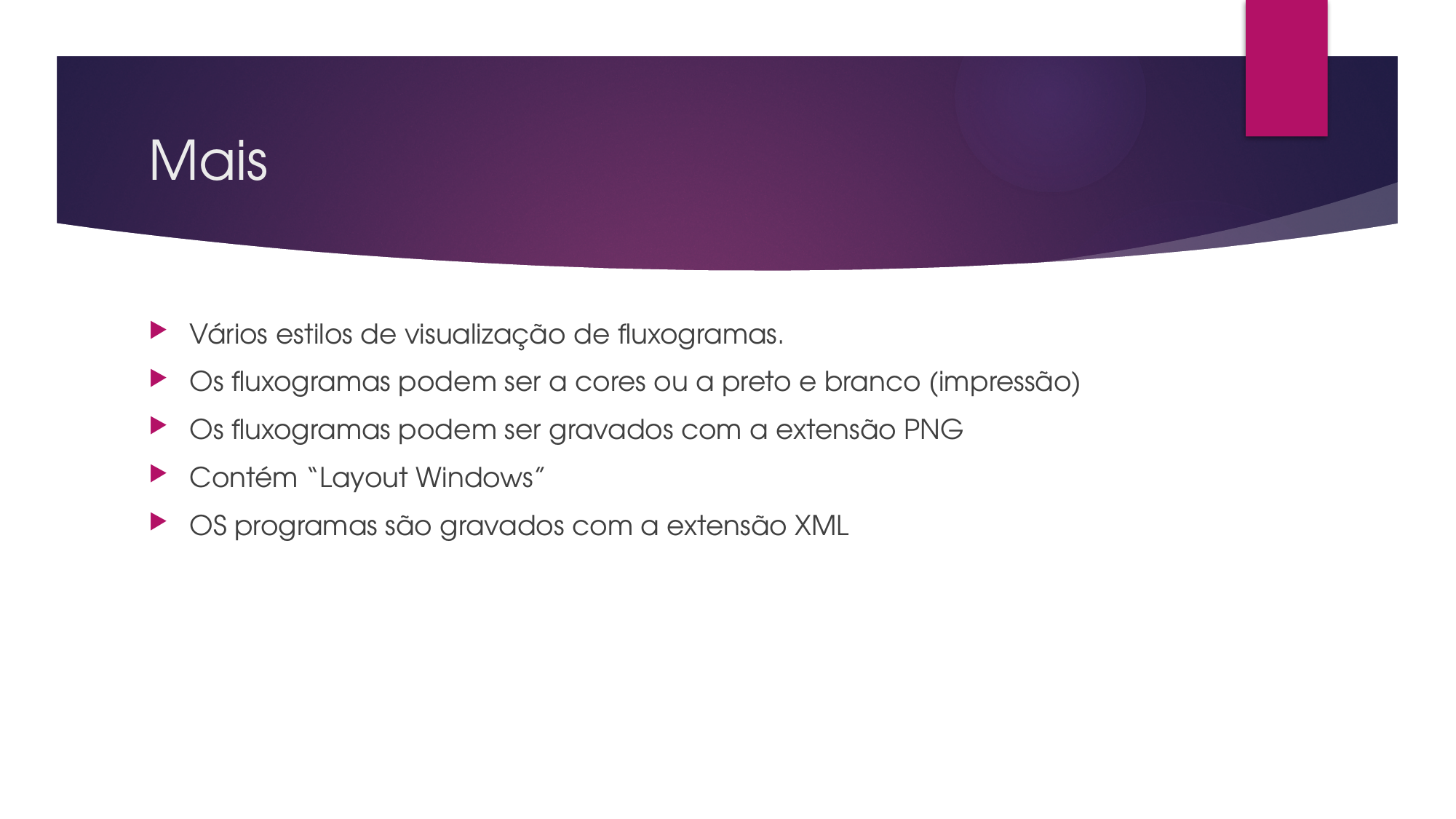

# Mais
Vários estilos de visualização de fluxogramas.
Os fluxogramas podem ser a cores ou a preto e branco (impressão)
Os fluxogramas podem ser gravados com a extensão PNG
Contém “Layout Windows”
OS programas são gravados com a extensão XML